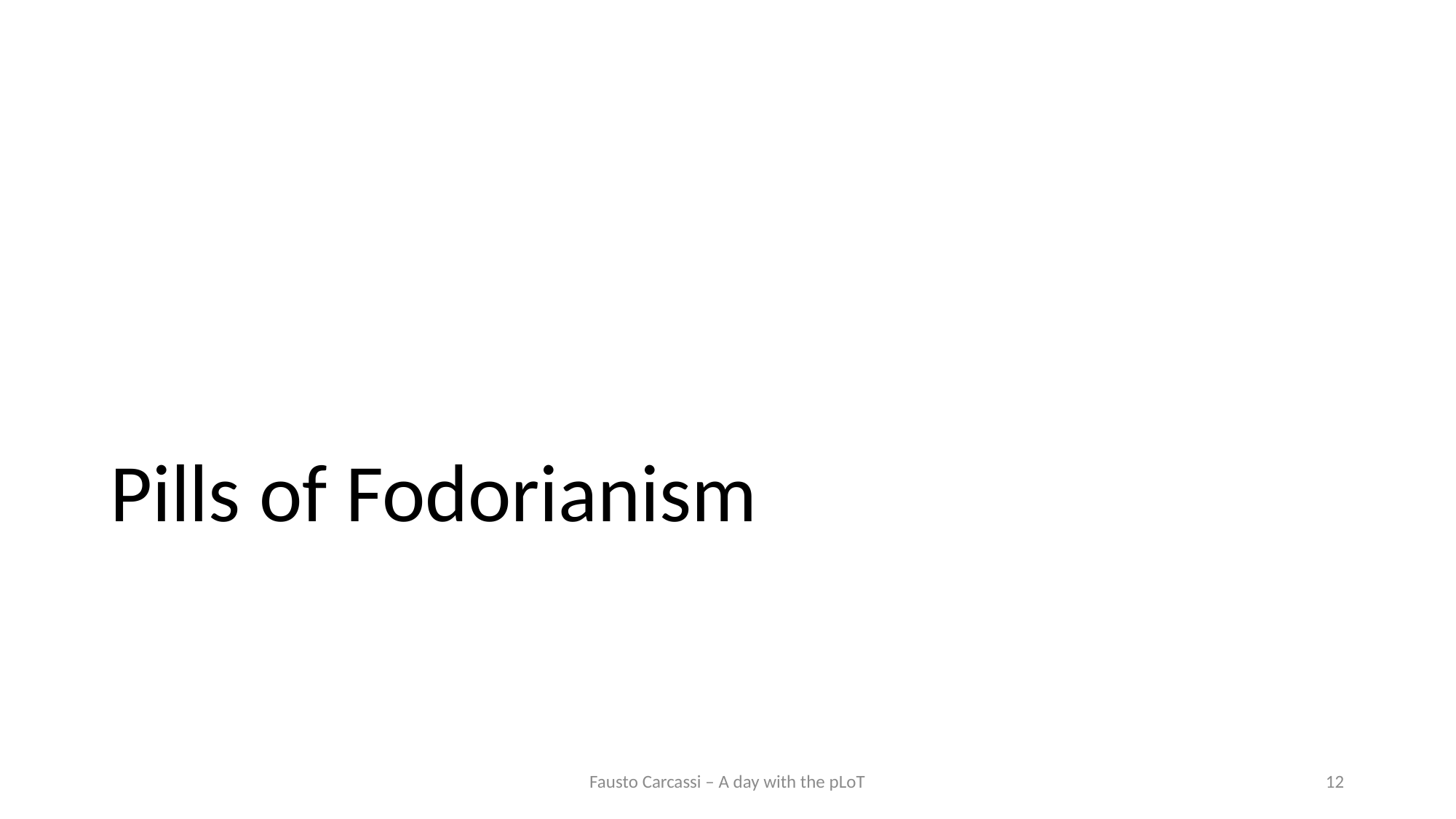

# Pills of Fodorianism

Fausto Carcassi – A day with the pLoT
12